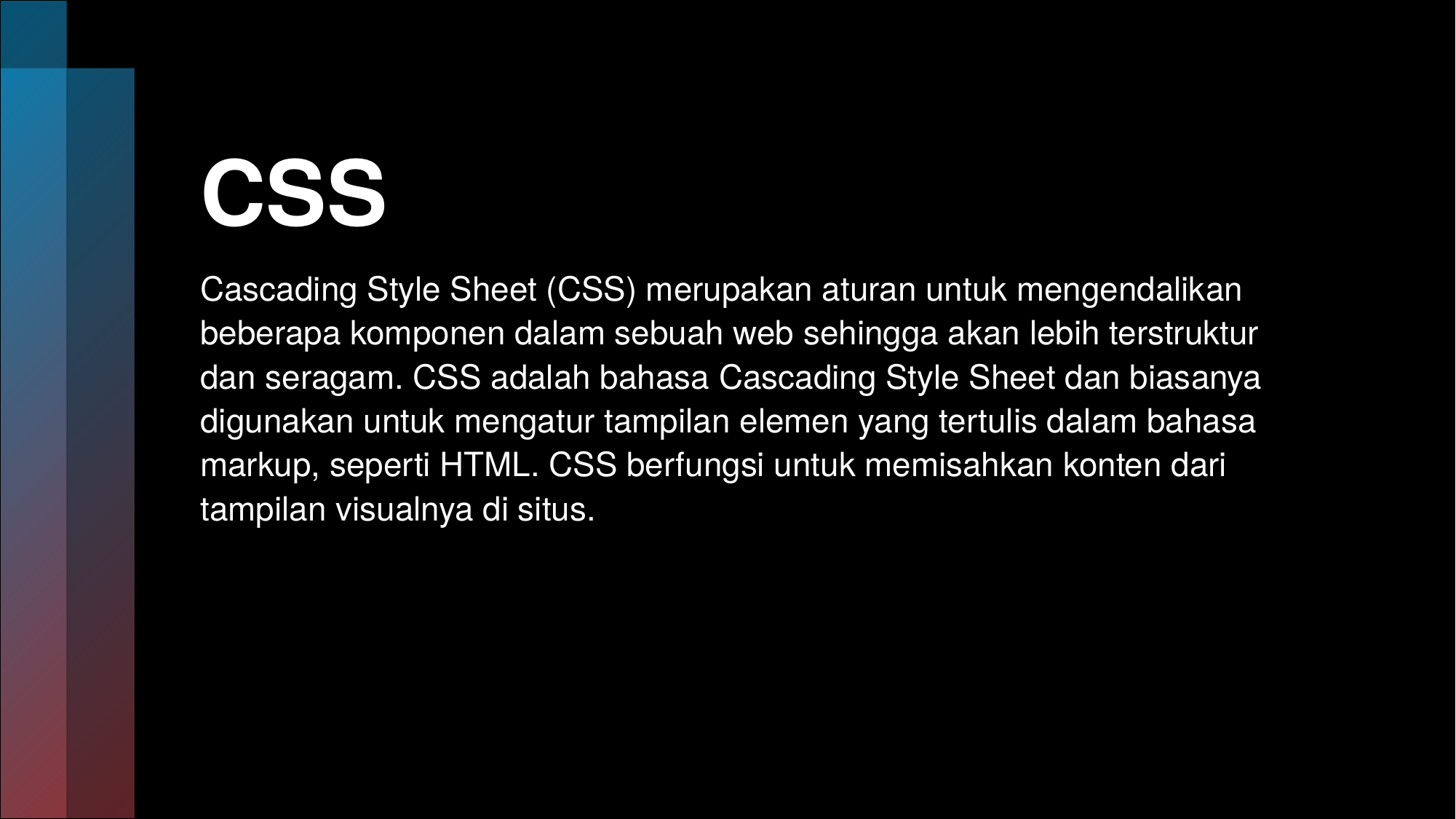

# CSS
Cascading Style Sheet (CSS) merupakan aturan untuk mengendalikan beberapa komponen dalam sebuah web sehingga akan lebih terstruktur dan seragam. CSS adalah bahasa Cascading Style Sheet dan biasanya digunakan untuk mengatur tampilan elemen yang tertulis dalam bahasa markup, seperti HTML. CSS berfungsi untuk memisahkan konten dari tampilan visualnya di situs.